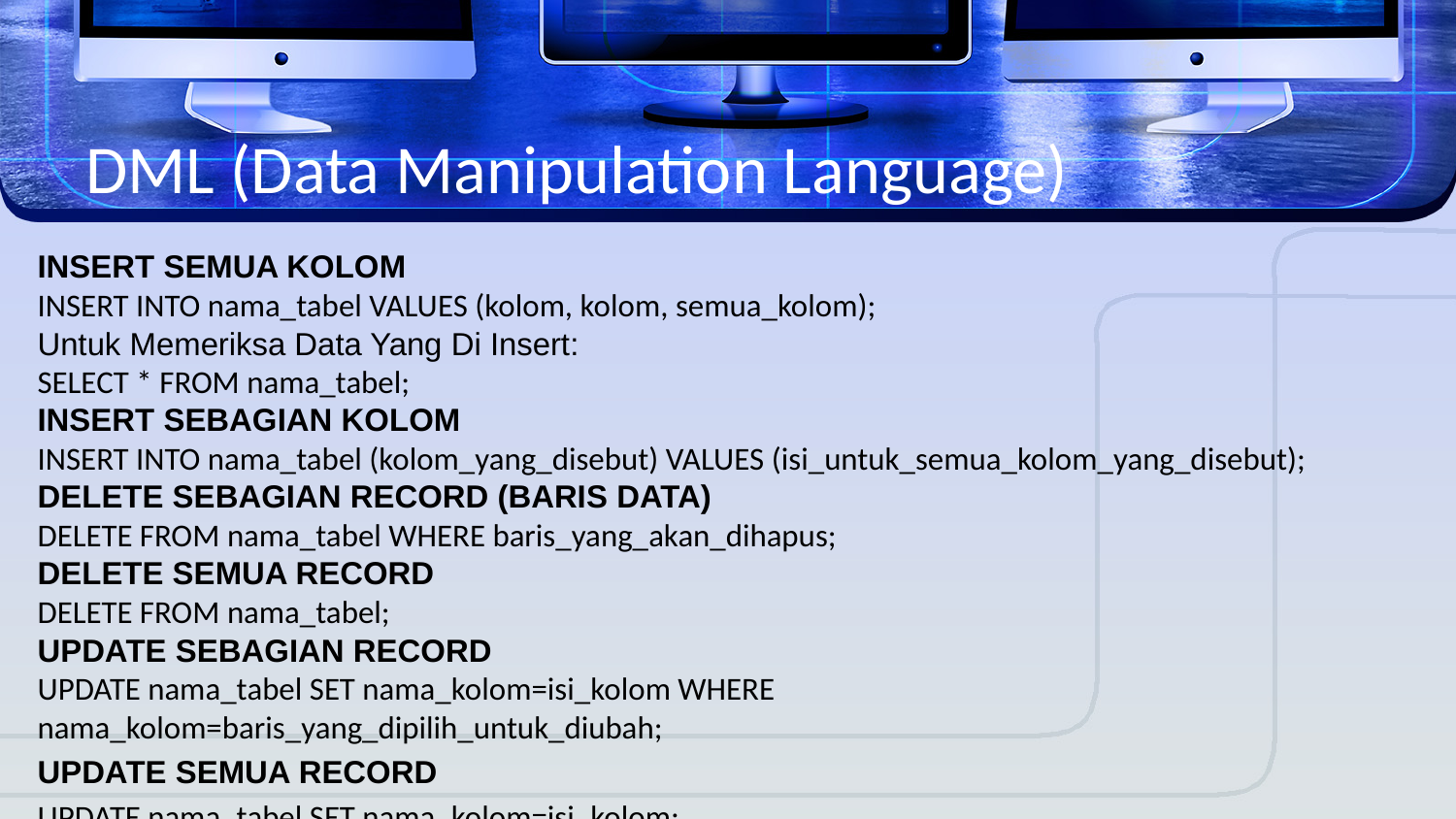

# DML (Data Manipulation Language)
INSERT SEMUA KOLOM
INSERT INTO nama_tabel VALUES (kolom, kolom, semua_kolom);
Untuk Memeriksa Data Yang Di Insert:
SELECT * FROM nama_tabel;
INSERT SEBAGIAN KOLOM
INSERT INTO nama_tabel (kolom_yang_disebut) VALUES (isi_untuk_semua_kolom_yang_disebut);
DELETE SEBAGIAN RECORD (BARIS DATA)
DELETE FROM nama_tabel WHERE baris_yang_akan_dihapus;
DELETE SEMUA RECORD
DELETE FROM nama_tabel;
UPDATE SEBAGIAN RECORD
UPDATE nama_tabel SET nama_kolom=isi_kolom WHERE nama_kolom=baris_yang_dipilih_untuk_diubah;
UPDATE SEMUA RECORD
UPDATE nama_tabel SET nama_kolom=isi_kolom;